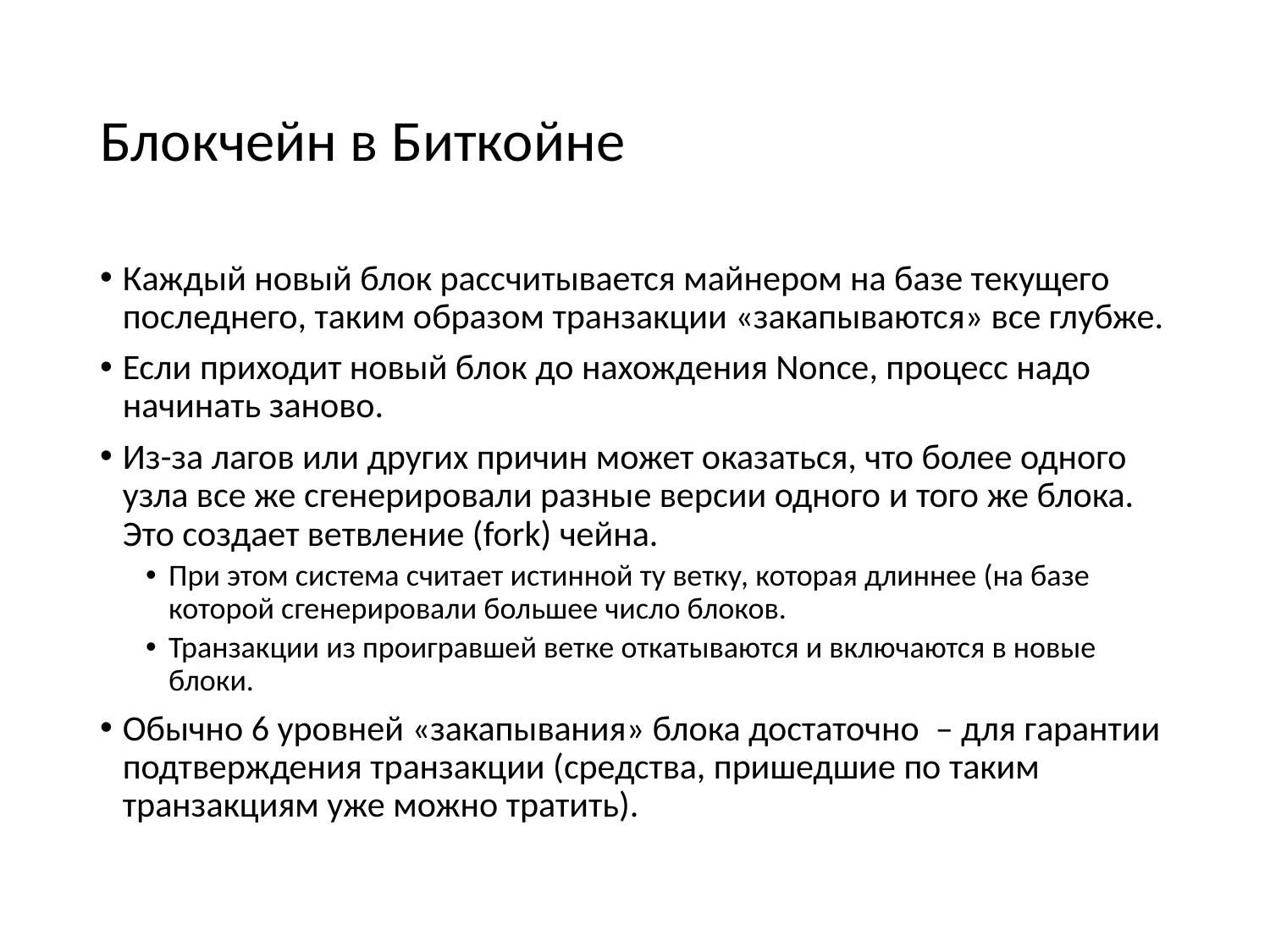

# Блокчейн в Биткойне
Каждый новый блок рассчитывается майнером на базе текущего последнего, таким образом транзакции «закапываются» все глубже.
Если приходит новый блок до нахождения Nonce, процесс надо начинать заново.
Из-за лагов или других причин может оказаться, что более одного узла все же сгенерировали разные версии одного и того же блока. Это создает ветвление (fork) чейна.
При этом система считает истинной ту ветку, которая длиннее (на базе которой сгенерировали большее число блоков.
Транзакции из проигравшей ветке откатываются и включаются в новые блоки.
Обычно 6 уровней «закапывания» блока достаточно  – для гарантии подтверждения транзакции (средства, пришедшие по таким транзакциям уже можно тратить).